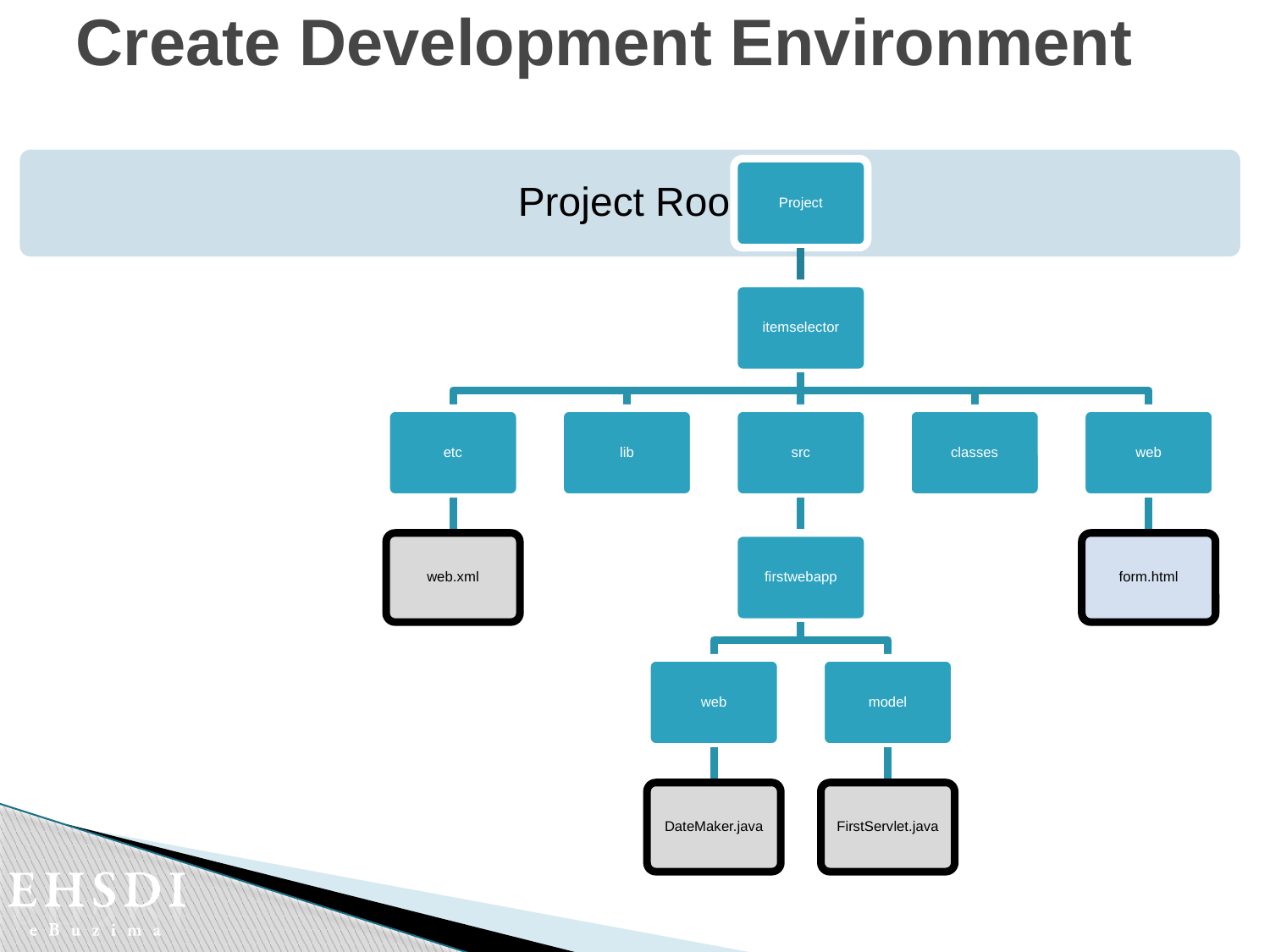

# Create Development Environment
Project Root
Project
itemselector
etc
web.xml
lib
src
firstwebapp
web
DateMaker.java
model
FirstServlet.java
classes
web
form.html